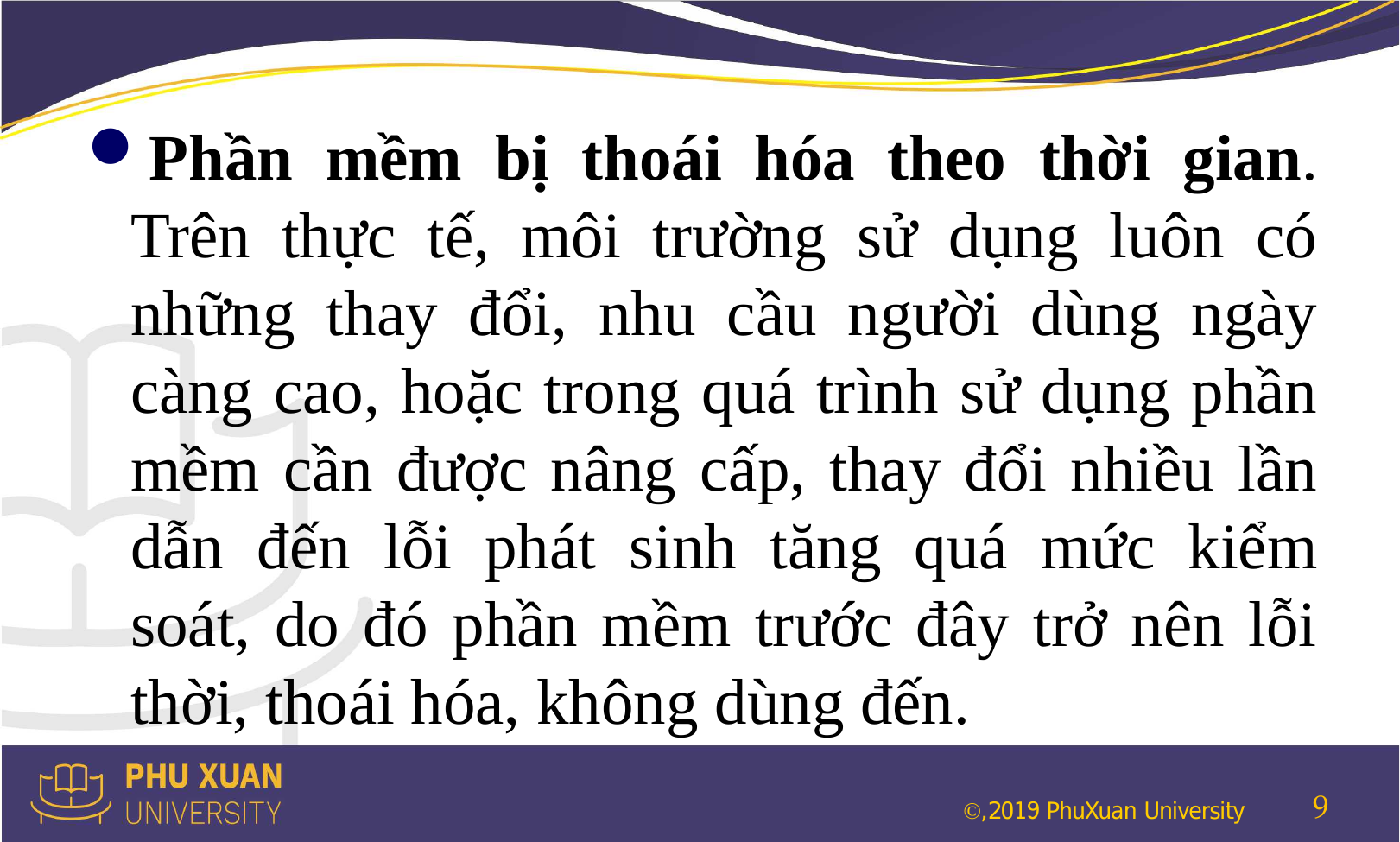

#
Phần mềm bị thoái hóa theo thời gian. Trên thực tế, môi trường sử dụng luôn có những thay đổi, nhu cầu người dùng ngày càng cao, hoặc trong quá trình sử dụng phần mềm cần được nâng cấp, thay đổi nhiều lần dẫn đến lỗi phát sinh tăng quá mức kiểm soát, do đó phần mềm trước đây trở nên lỗi thời, thoái hóa, không dùng đến.
9